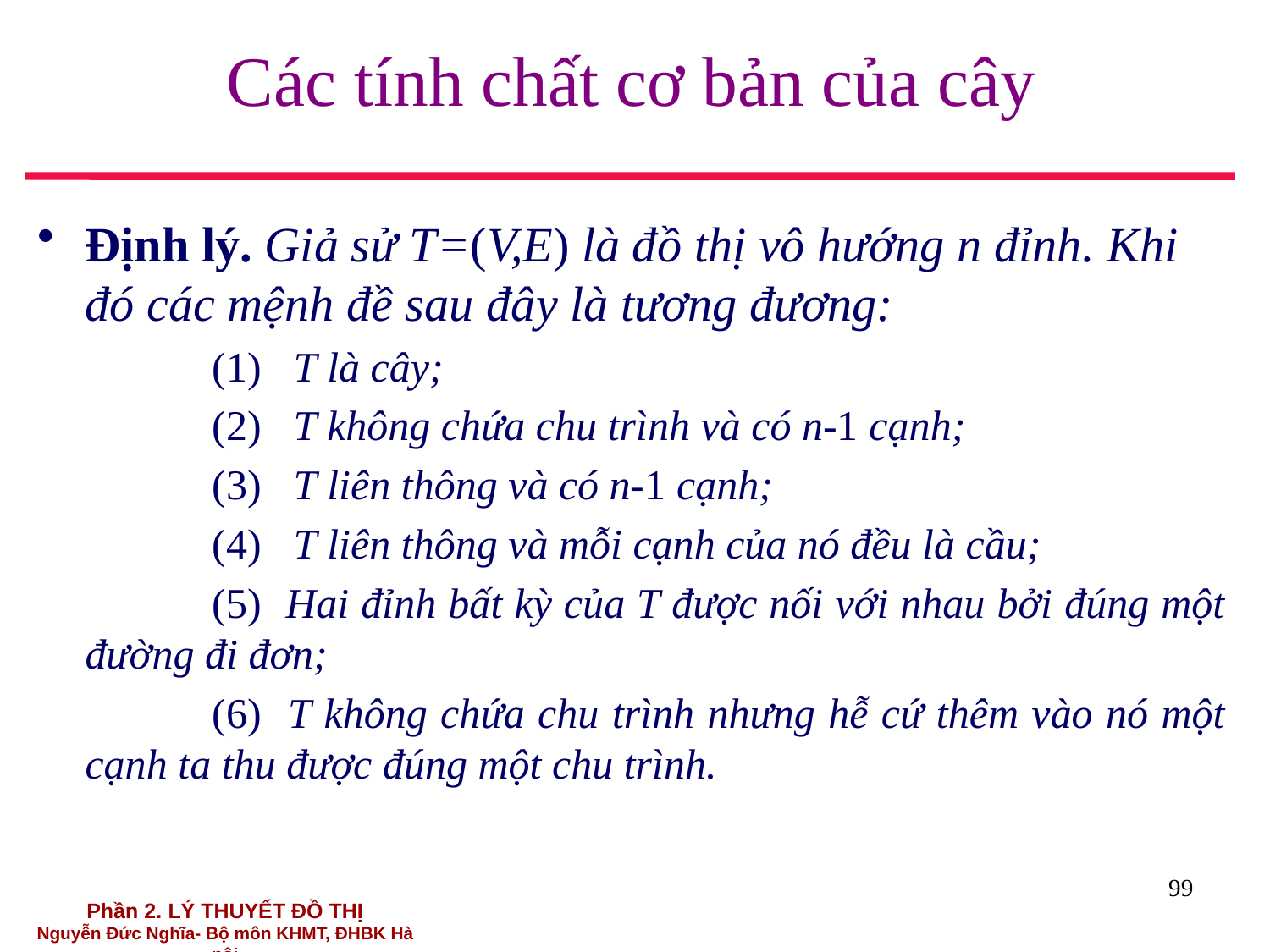

# Các tính chất cơ bản của cây
Định lý. Giả sử T=(V,E) là đồ thị vô hướng n đỉnh. Khi đó các mệnh đề sau đây là tương đương:
  		(1)   T là cây;
		(2)   T không chứa chu trình và có n-1 cạnh;
		(3)   T liên thông và có n-1 cạnh;
		(4)   T liên thông và mỗi cạnh của nó đều là cầu;
		(5)  Hai đỉnh bất kỳ của T được nối với nhau bởi đúng một đường đi đơn;
		(6)  T không chứa chu trình nhưng hễ cứ thêm vào nó một cạnh ta thu được đúng một chu trình.
99
Phần 2. LÝ THUYẾT ĐỒ THỊ
Nguyễn Đức Nghĩa- Bộ môn KHMT, ĐHBK Hà nội